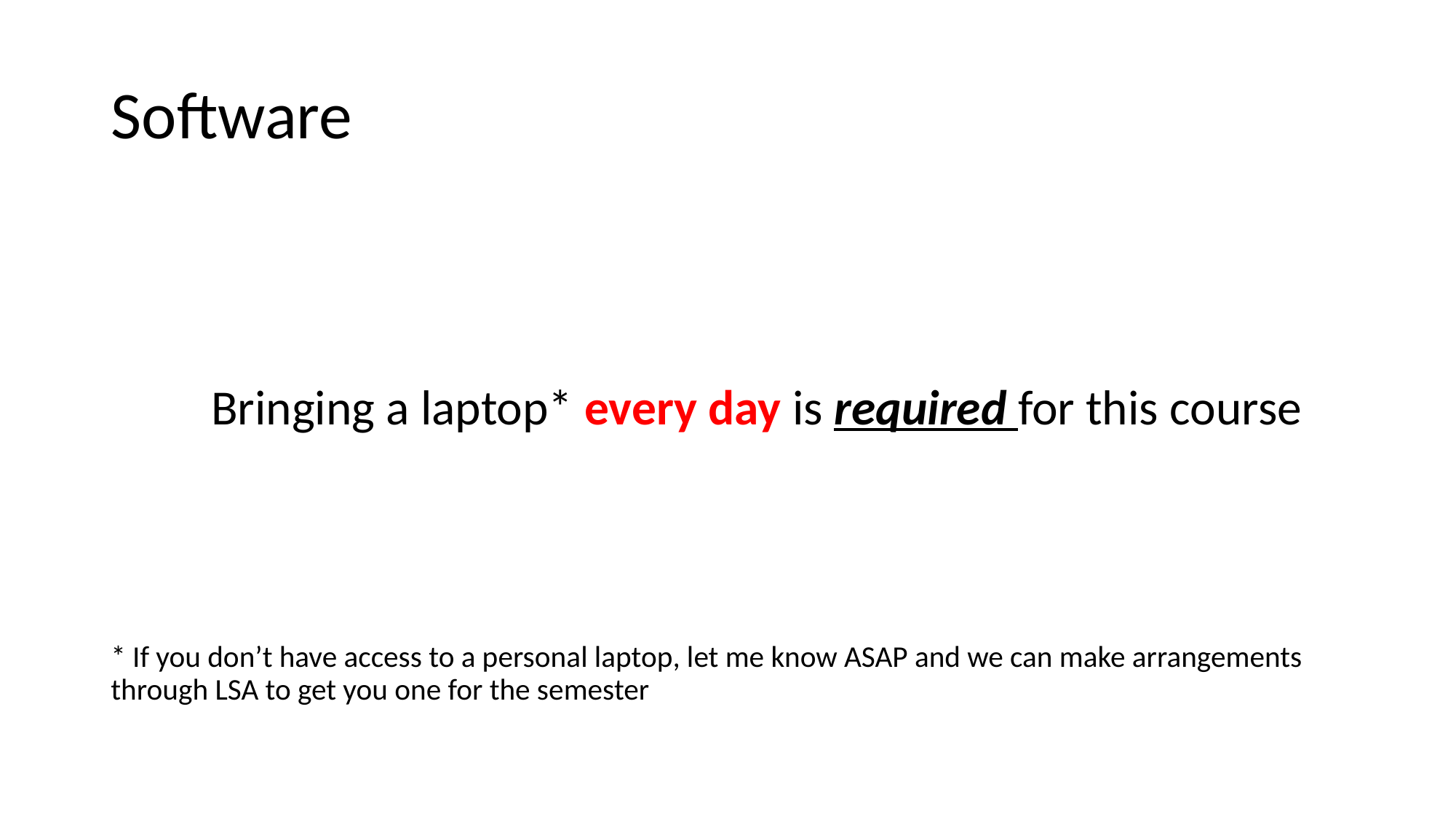

# Software

Bringing a laptop* every day is required for this course

* If you don’t have access to a personal laptop, let me know ASAP and we can make arrangements through LSA to get you one for the semester